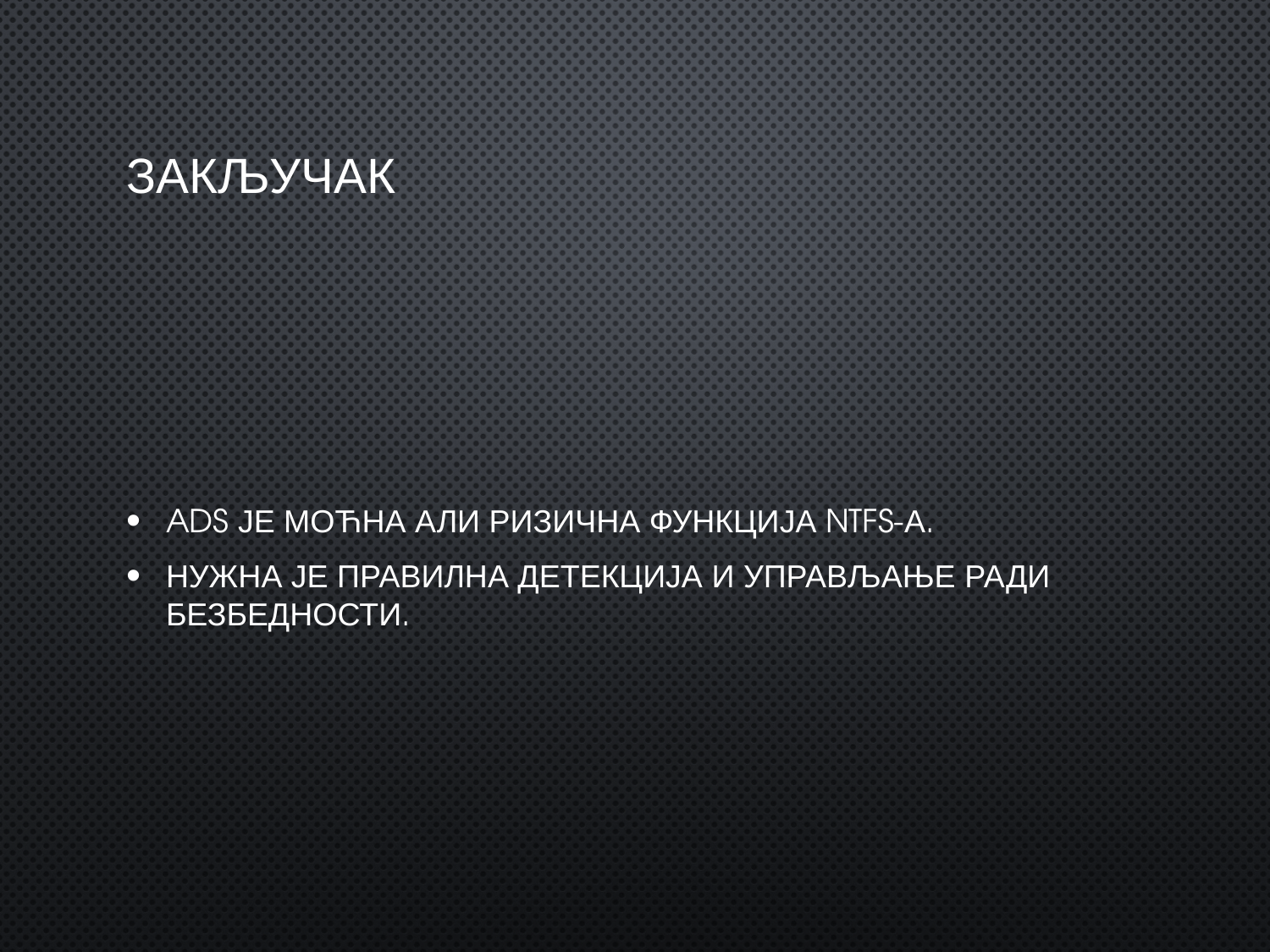

# Закључак
ADS је моћна али ризична функција NTFS-а.
Нужна је правилна детекција и управљање ради безбедности.